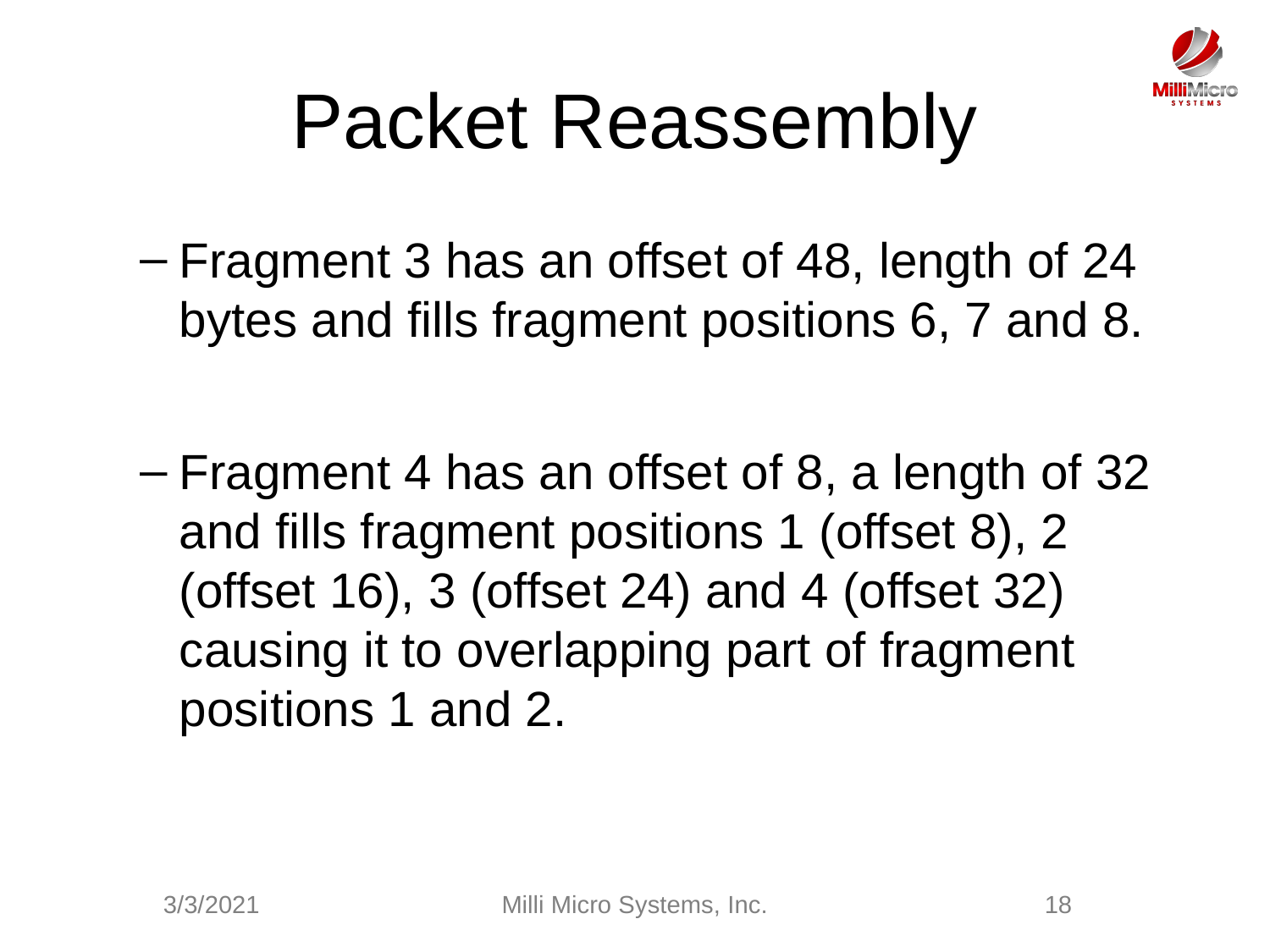

# Packet Reassembly
Fragment 3 has an offset of 48, length of 24 bytes and fills fragment positions 6, 7 and 8.

Fragment 4 has an offset of 8, a length of 32 and fills fragment positions 1 (offset 8), 2 (offset 16), 3 (offset 24) and 4 (offset 32) causing it to overlapping part of fragment positions 1 and 2.
3/3/2021
Milli Micro Systems, Inc.
18